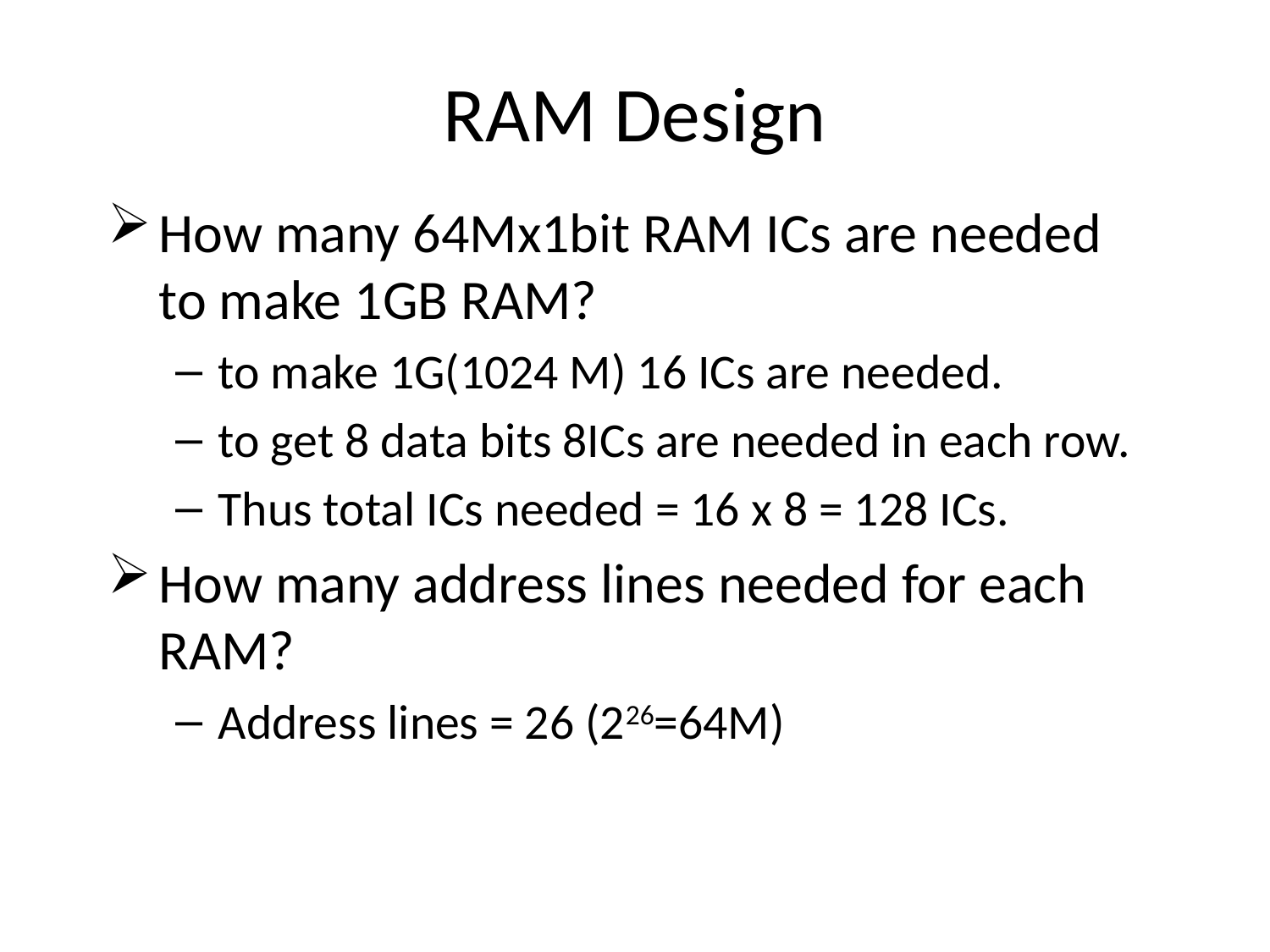

# RAM Design
How many 64Mx1bit RAM ICs are needed to make 1GB RAM?
to make 1G(1024 M) 16 ICs are needed.
to get 8 data bits 8ICs are needed in each row.
Thus total ICs needed = 16 x 8 = 128 ICs.
How many address lines needed for each RAM?
Address lines = 26 (226=64M)